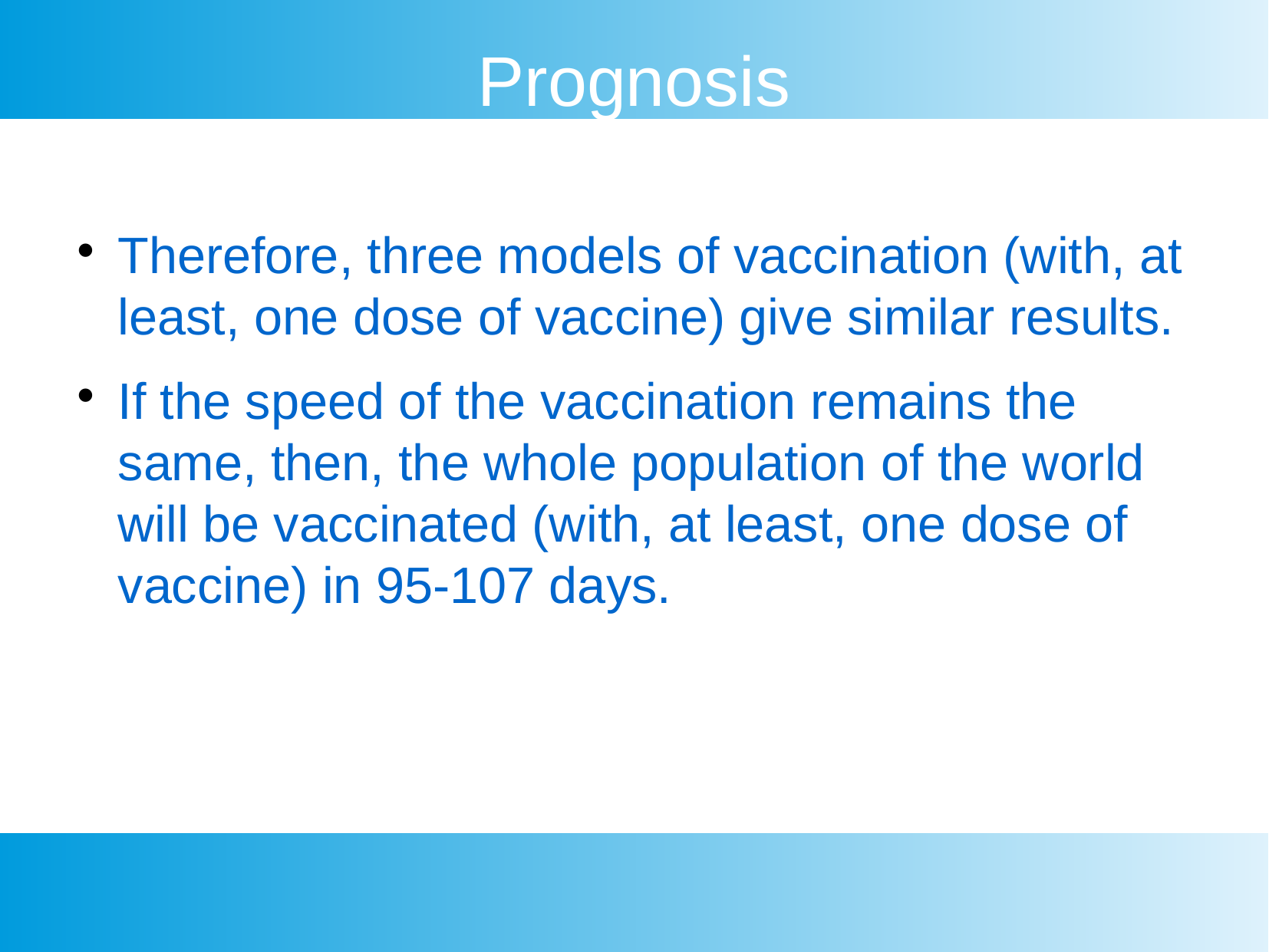

Prognosis
Therefore, three models of vaccination (with, at least, one dose of vaccine) give similar results.
If the speed of the vaccination remains the same, then, the whole population of the world will be vaccinated (with, at least, one dose of vaccine) in 95-107 days.